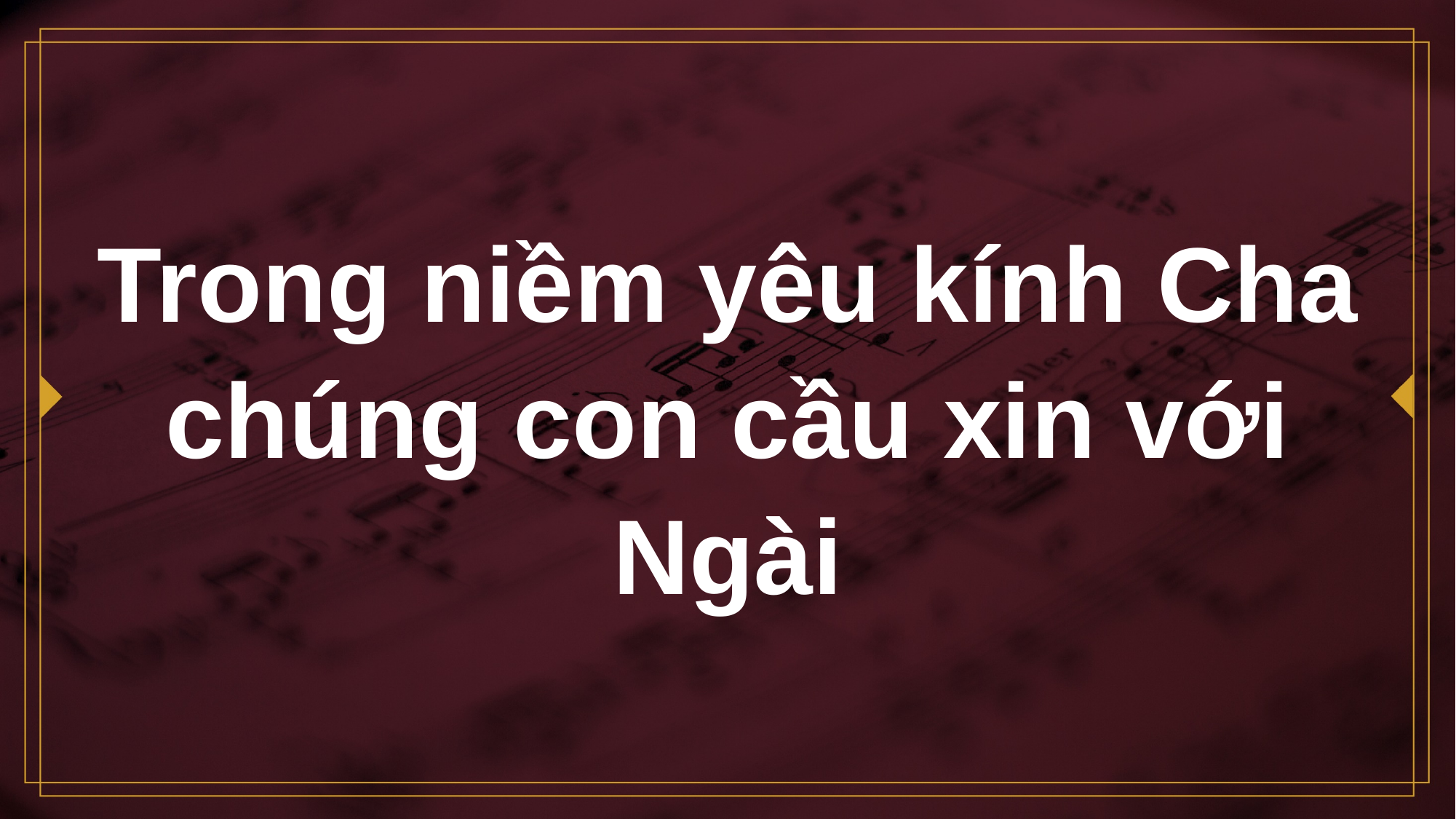

# Trong niềm yêu kính Cha chúng con cầu xin với Ngài